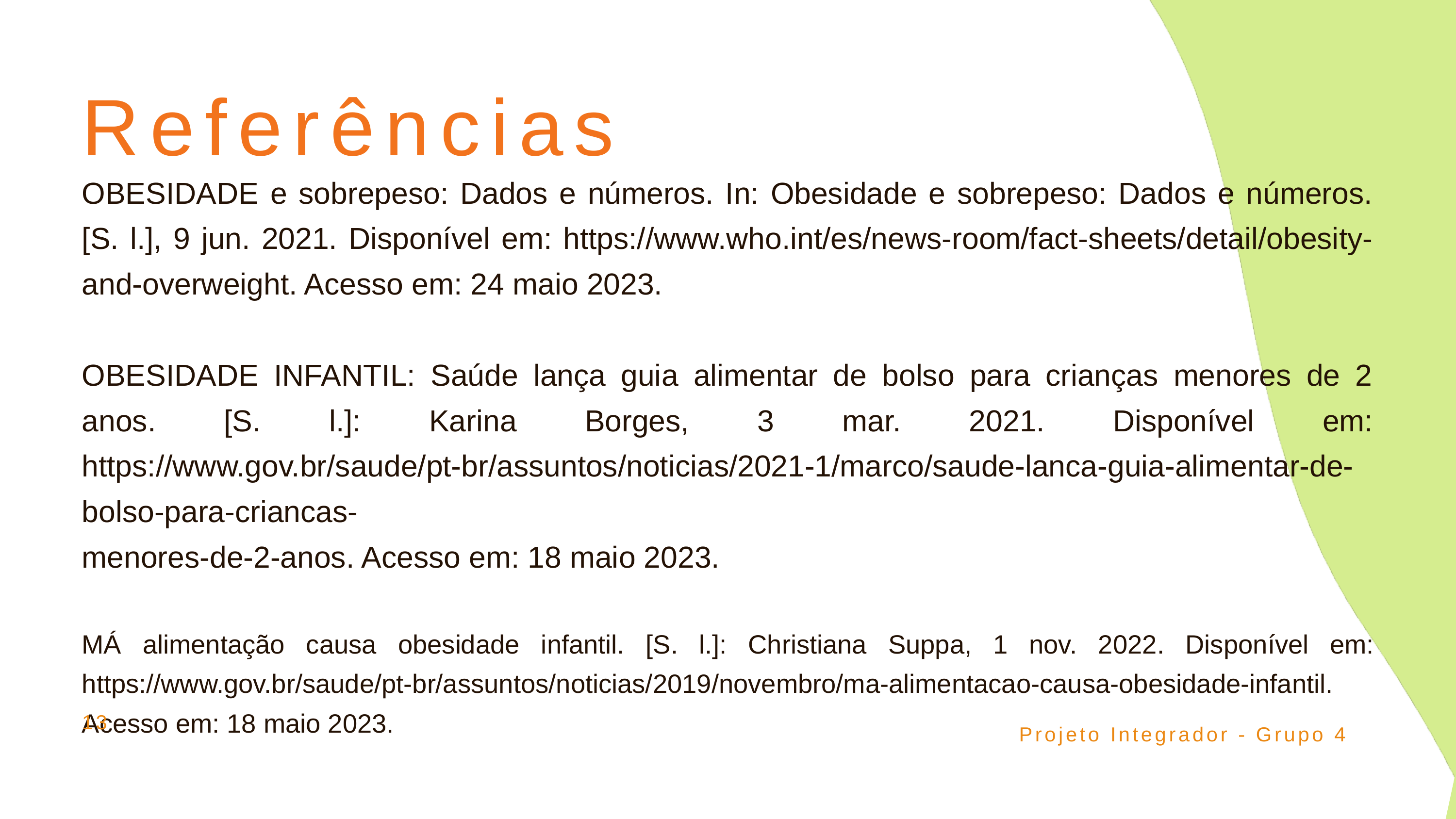

Referências
OBESIDADE e sobrepeso: Dados e números. In: Obesidade e sobrepeso: Dados e números. [S. l.], 9 jun. 2021. Disponível em: https://www.who.int/es/news-room/fact-sheets/detail/obesity-and-overweight. Acesso em: 24 maio 2023.

OBESIDADE INFANTIL: Saúde lança guia alimentar de bolso para crianças menores de 2 anos. [S. l.]: Karina Borges, 3 mar. 2021. Disponível em: https://www.gov.br/saude/pt-br/assuntos/noticias/2021-1/marco/saude-lanca-guia-alimentar-de-bolso-para-criancas-
menores-de-2-anos. Acesso em: 18 maio 2023.

MÁ alimentação causa obesidade infantil. [S. l.]: Christiana Suppa, 1 nov. 2022. Disponível em: https://www.gov.br/saude/pt-br/assuntos/noticias/2019/novembro/ma-alimentacao-causa-obesidade-infantil. Acesso em: 18 maio 2023.
13
Projeto Integrador - Grupo 4